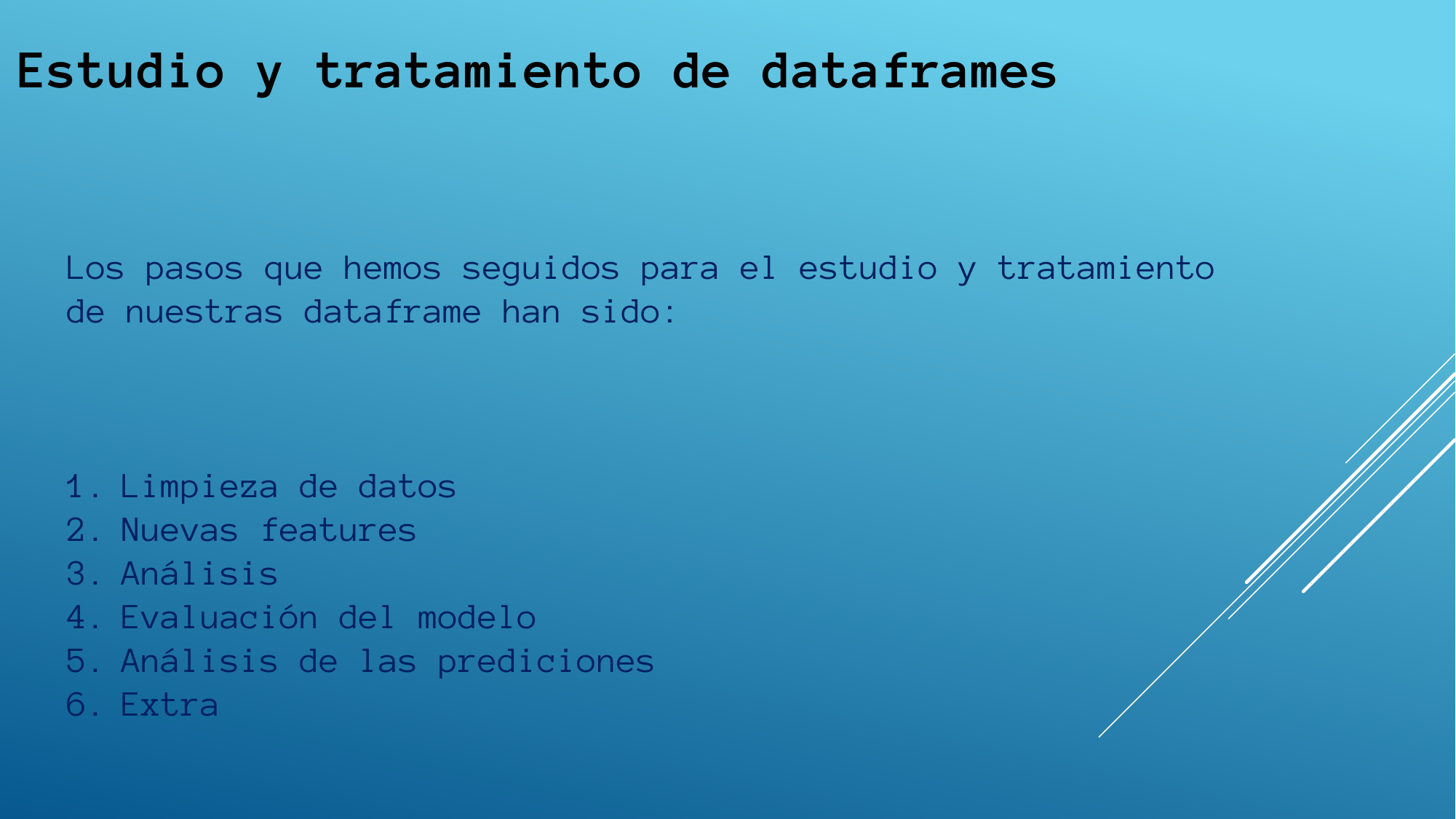

Estudio y tratamiento de dataframes
Los pasos que hemos seguidos para el estudio y tratamiento de nuestras dataframe han sido:

Limpieza de datos
Nuevas features
Análisis
Evaluación del modelo
Análisis de las prediciones
Extra